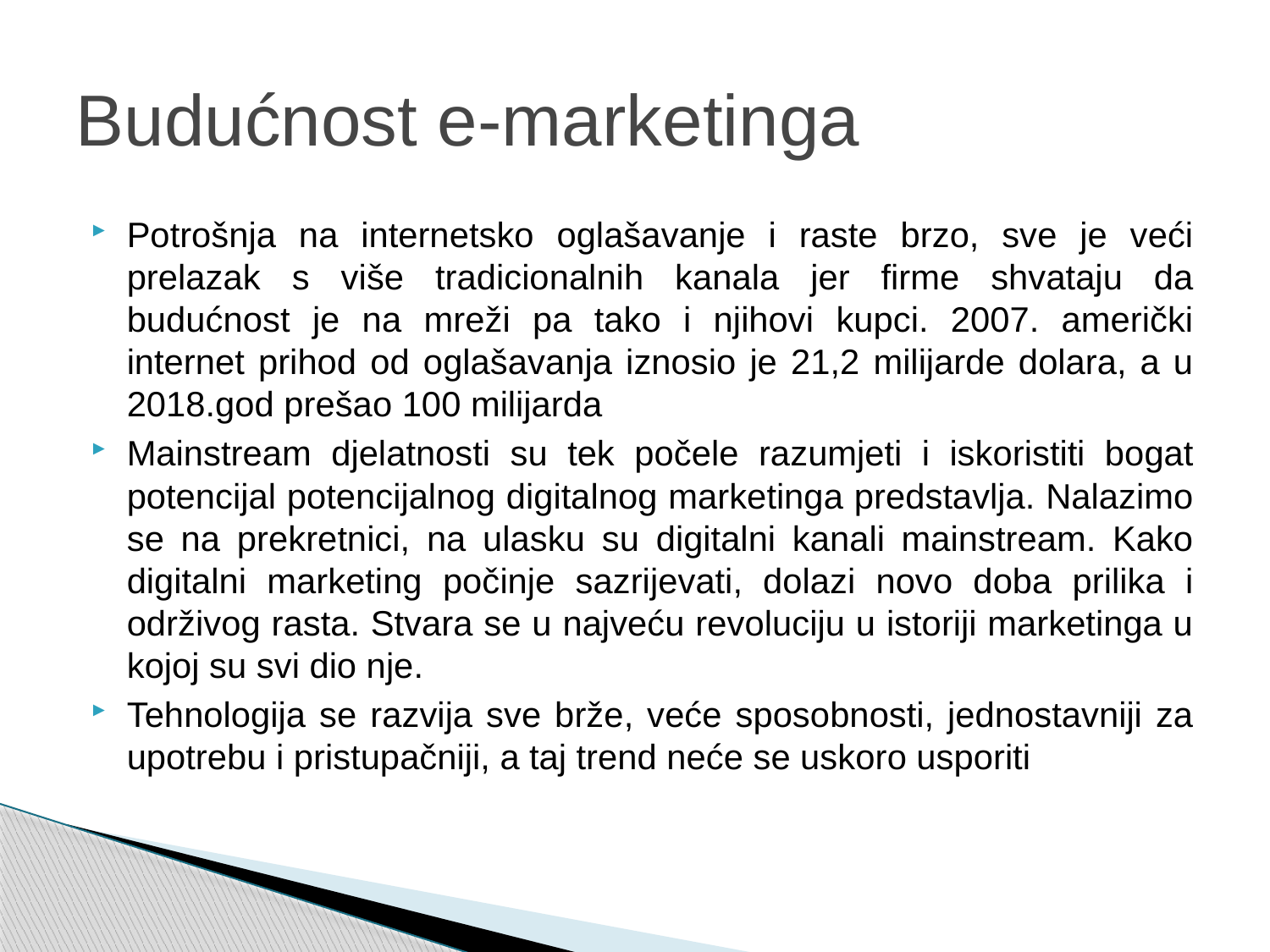

# Budućnost e-marketinga
Potrošnja na internetsko oglašavanje i raste brzo, sve je veći prelazak s više tradicionalnih kanala jer firme shvataju da budućnost je na mreži pa tako i njihovi kupci. 2007. američki internet prihod od oglašavanja iznosio je 21,2 milijarde dolara, a u 2018.god prešao 100 milijarda
Mainstream djelatnosti su tek počele razumjeti i iskoristiti bogat potencijal potencijalnog digitalnog marketinga predstavlja. Nalazimo se na prekretnici, na ulasku su digitalni kanali mainstream. Kako digitalni marketing počinje sazrijevati, dolazi novo doba prilika i održivog rasta. Stvara se u najveću revoluciju u istoriji marketinga u kojoj su svi dio nje.
Tehnologija se razvija sve brže, veće sposobnosti, jednostavniji za upotrebu i pristupačniji, a taj trend neće se uskoro usporiti